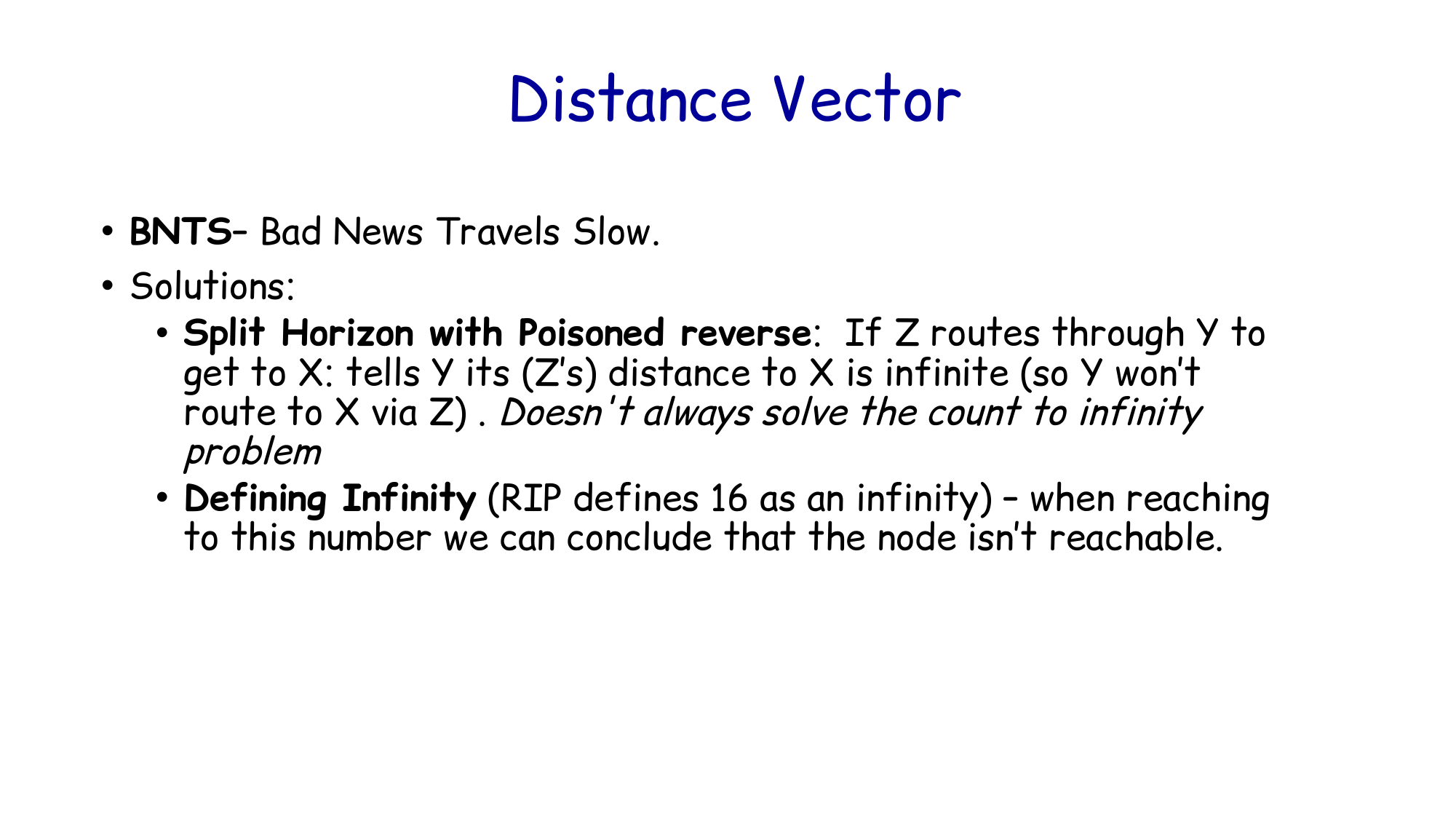

Distance Vector

BNTS– Bad News Travels Slow.
Solutions:
Split Horizon with Poisoned reverse:  If Z routes through Y to get to X: tells Y its (Z’s) distance to X is infinite (so Y won’t route to X via Z) . Doesn't always solve the count to infinity problem
Defining Infinity (RIP defines 16 as an infinity) – when reaching to this number we can conclude that the node isn’t reachable.